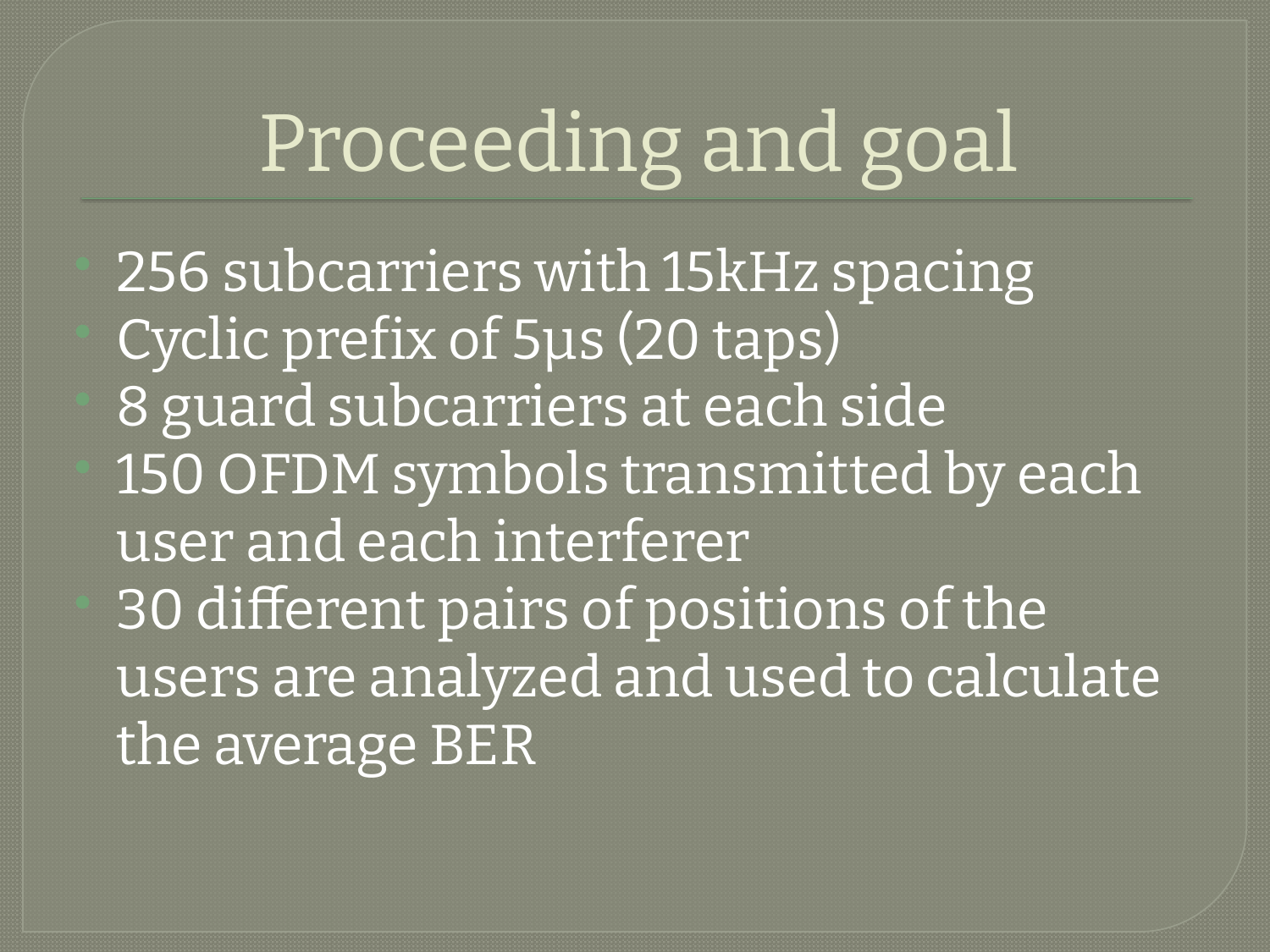

# Proceeding and goal
256 subcarriers with 15kHz spacing
Cyclic prefix of 5µs (20 taps)
8 guard subcarriers at each side
150 OFDM symbols transmitted by each user and each interferer
30 different pairs of positions of the users are analyzed and used to calculate the average BER